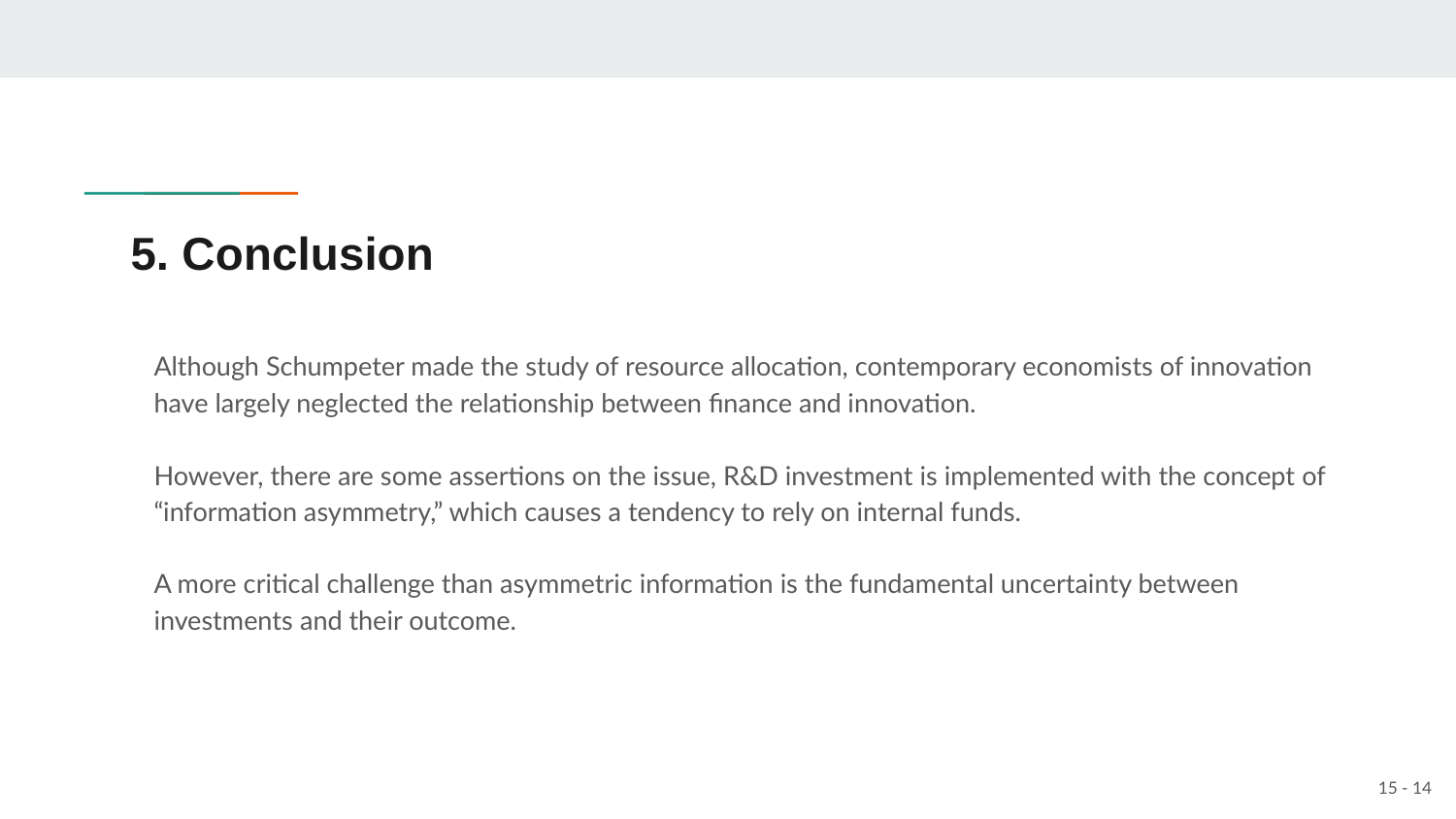

# 5. Conclusion
Although Schumpeter made the study of resource allocation, contemporary economists of innovation have largely neglected the relationship between finance and innovation.

However, there are some assertions on the issue, R&D investment is implemented with the concept of “information asymmetry,” which causes a tendency to rely on internal funds.

A more critical challenge than asymmetric information is the fundamental uncertainty between investments and their outcome.
15 - 14